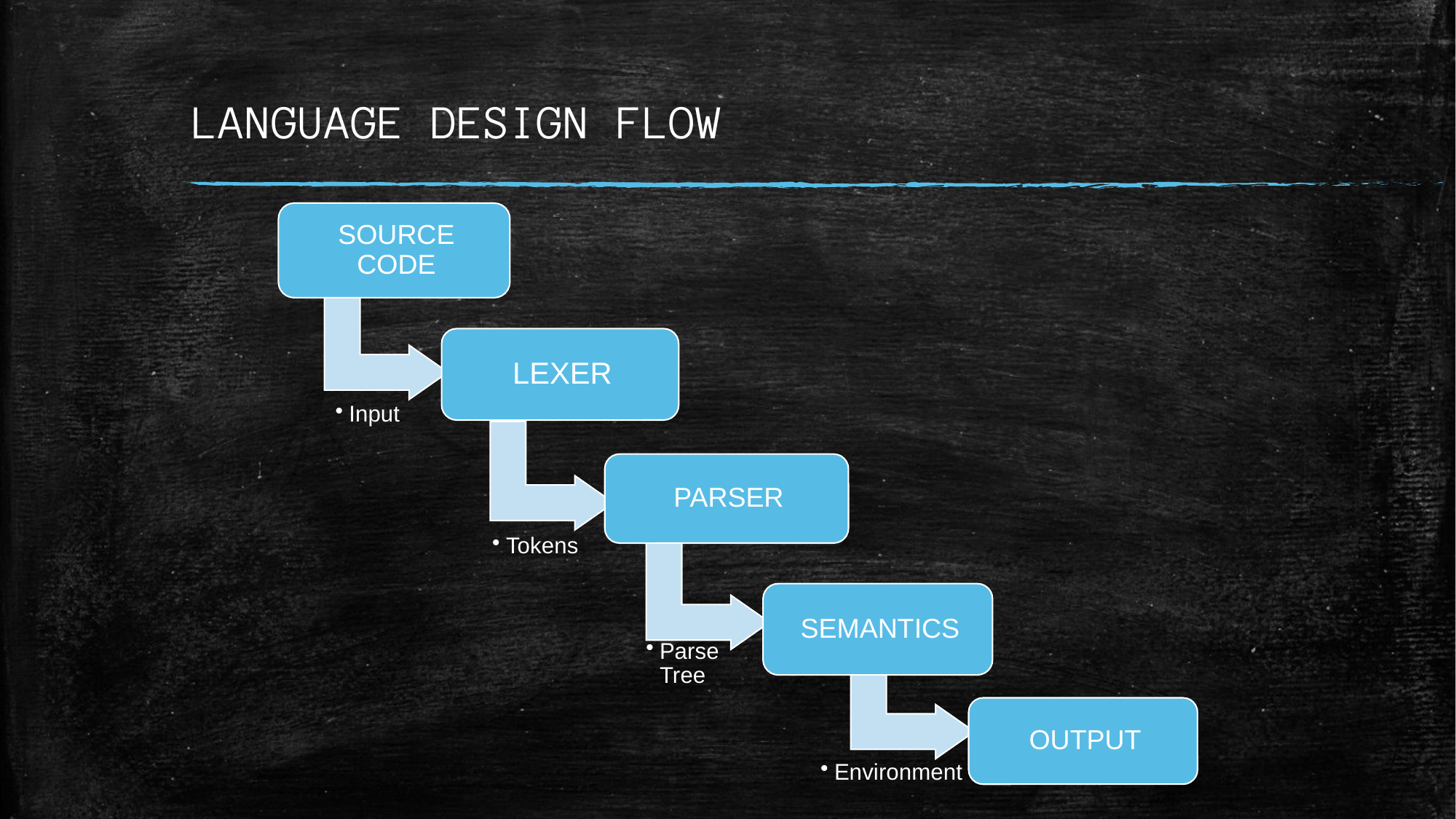

# LANGUAGE DESIGN FLOW

SOURCE CODE
Input
LEXER
Tokens
PARSER
Parse Tree
SEMANTICS
Environment
OUTPUT